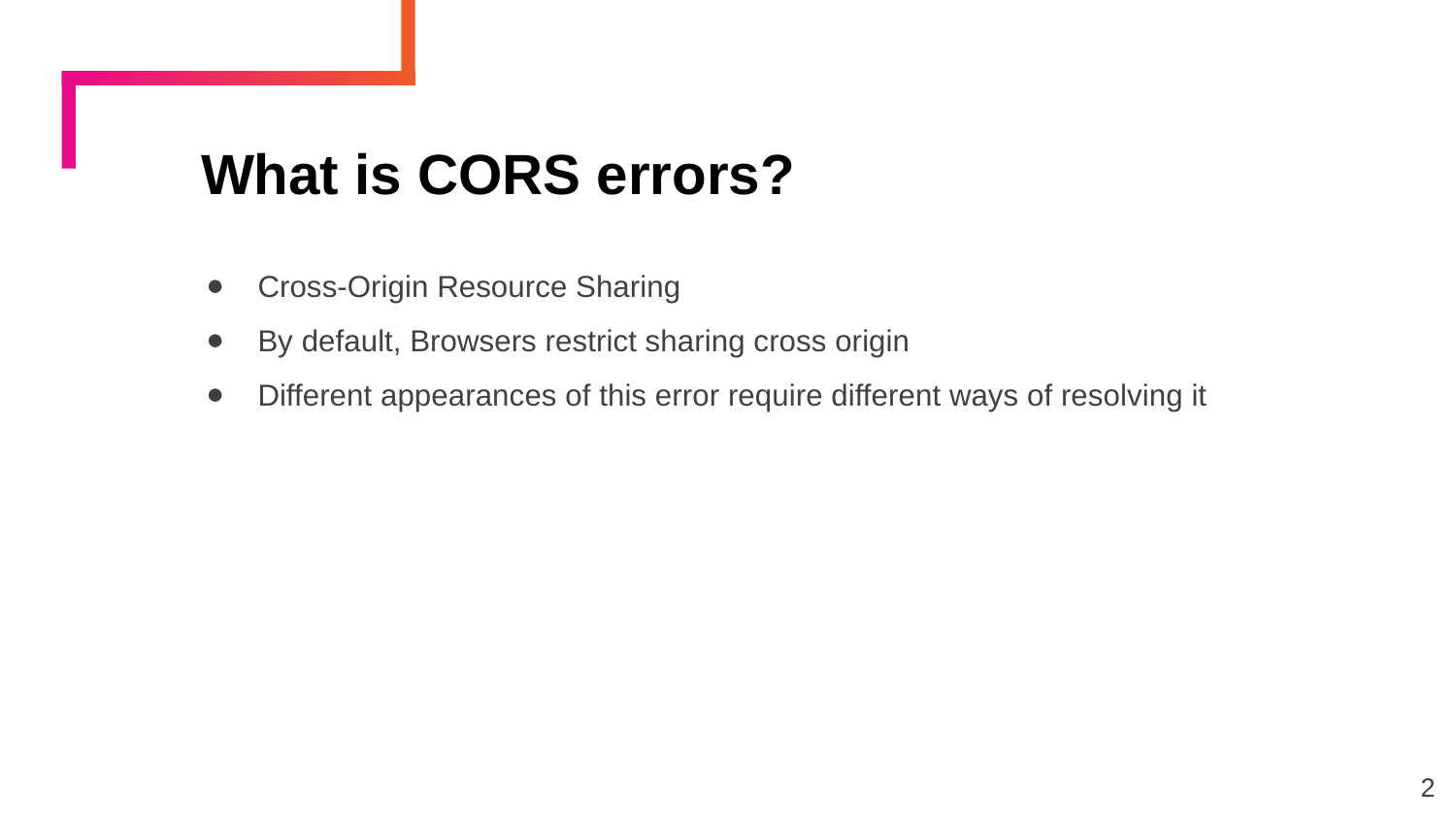

What is CORS errors?
Cross-Origin Resource Sharing
By default, Browsers restrict sharing cross origin
Different appearances of this error require different ways of resolving it

2